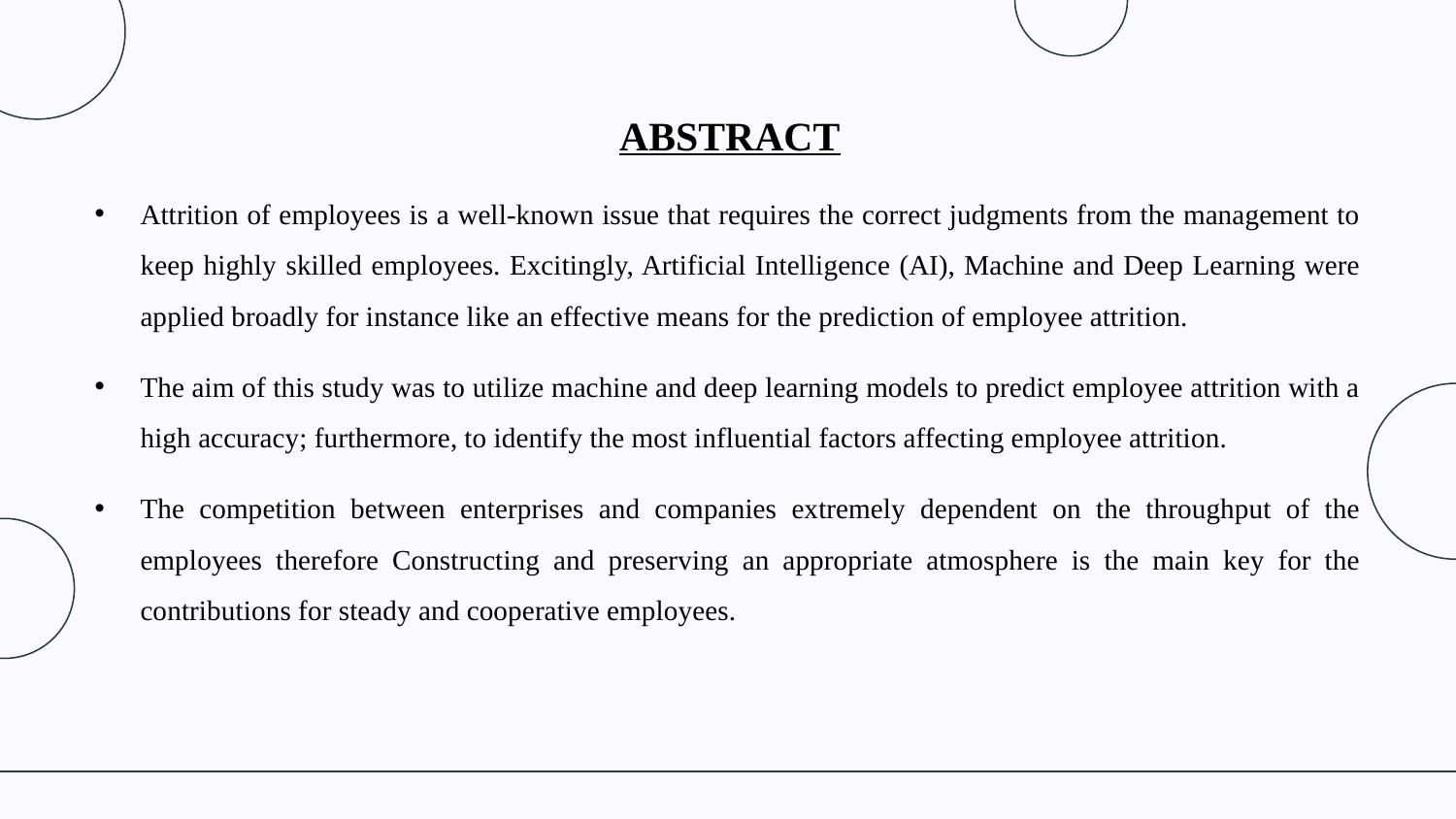

ABSTRACT
Attrition of employees is a well-known issue that requires the correct judgments from the management to keep highly skilled employees. Excitingly, Artificial Intelligence (AI), Machine and Deep Learning were applied broadly for instance like an effective means for the prediction of employee attrition.
The aim of this study was to utilize machine and deep learning models to predict employee attrition with a high accuracy; furthermore, to identify the most influential factors affecting employee attrition.
The competition between enterprises and companies extremely dependent on the throughput of the employees therefore Constructing and preserving an appropriate atmosphere is the main key for the contributions for steady and cooperative employees.